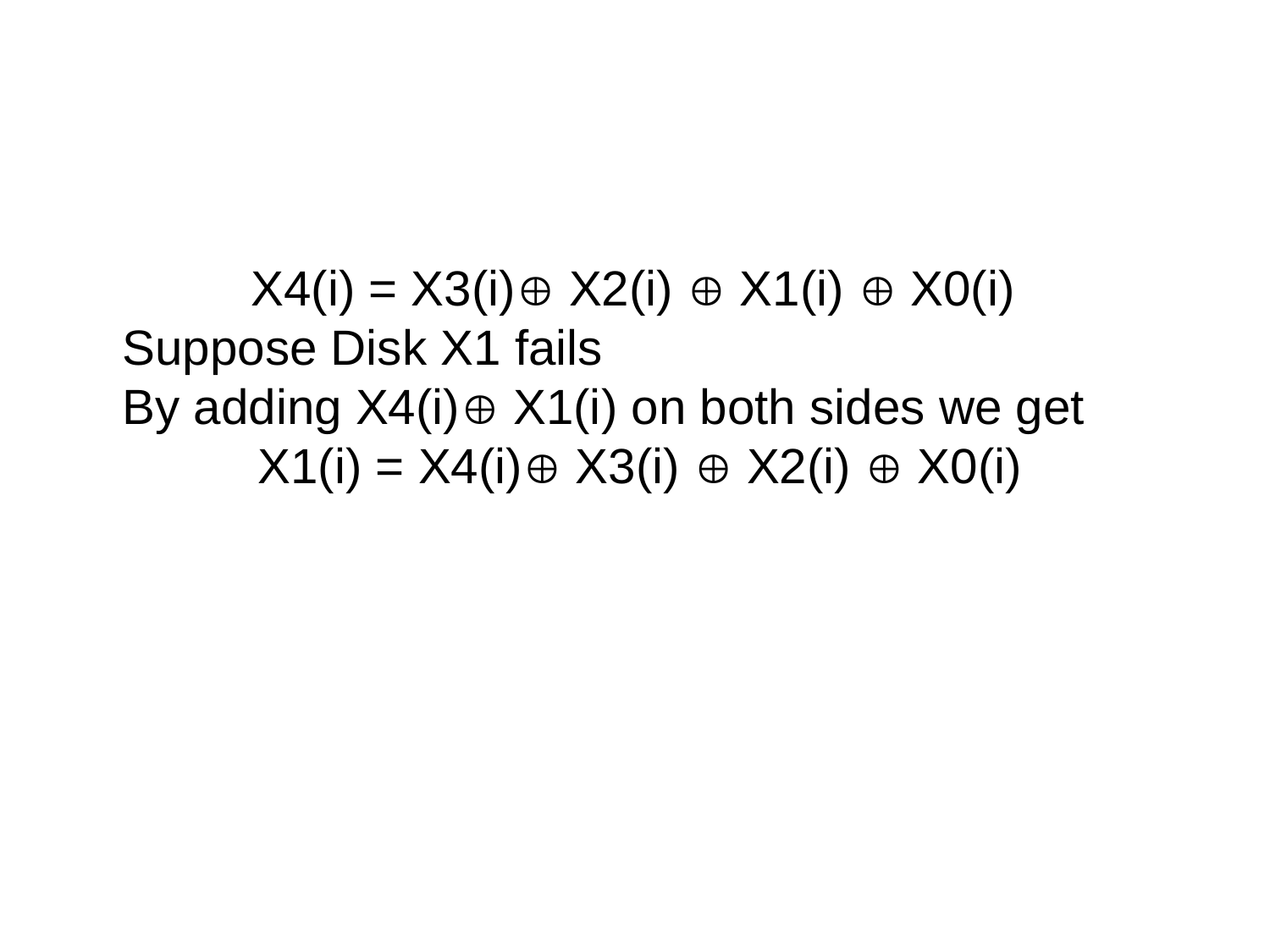

X4(i) = X3(i)⊕ X2(i) ⊕ X1(i) ⊕ X0(i)
Suppose Disk X1 fails
By adding X4(i)⊕ X1(i) on both sides we get
X1(i) = X4(i)⊕ X3(i) ⊕ X2(i) ⊕ X0(i)